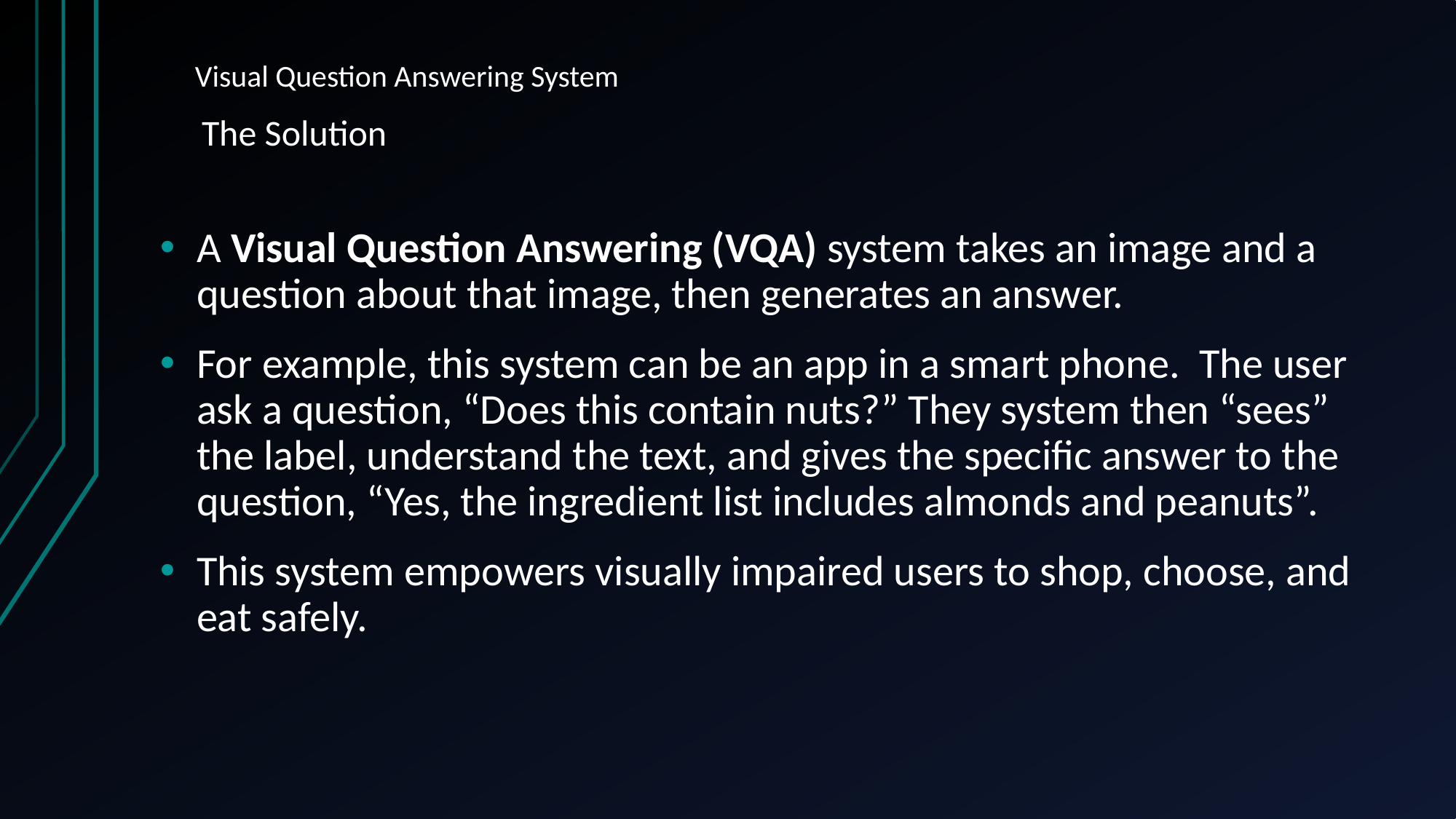

# Visual Question Answering System
The Solution
A Visual Question Answering (VQA) system takes an image and a question about that image, then generates an answer.
For example, this system can be an app in a smart phone.  The user ask a question, “Does this contain nuts?” They system then “sees” the label, understand the text, and gives the specific answer to the question, “Yes, the ingredient list includes almonds and peanuts”.
This system empowers visually impaired users to shop, choose, and eat safely.